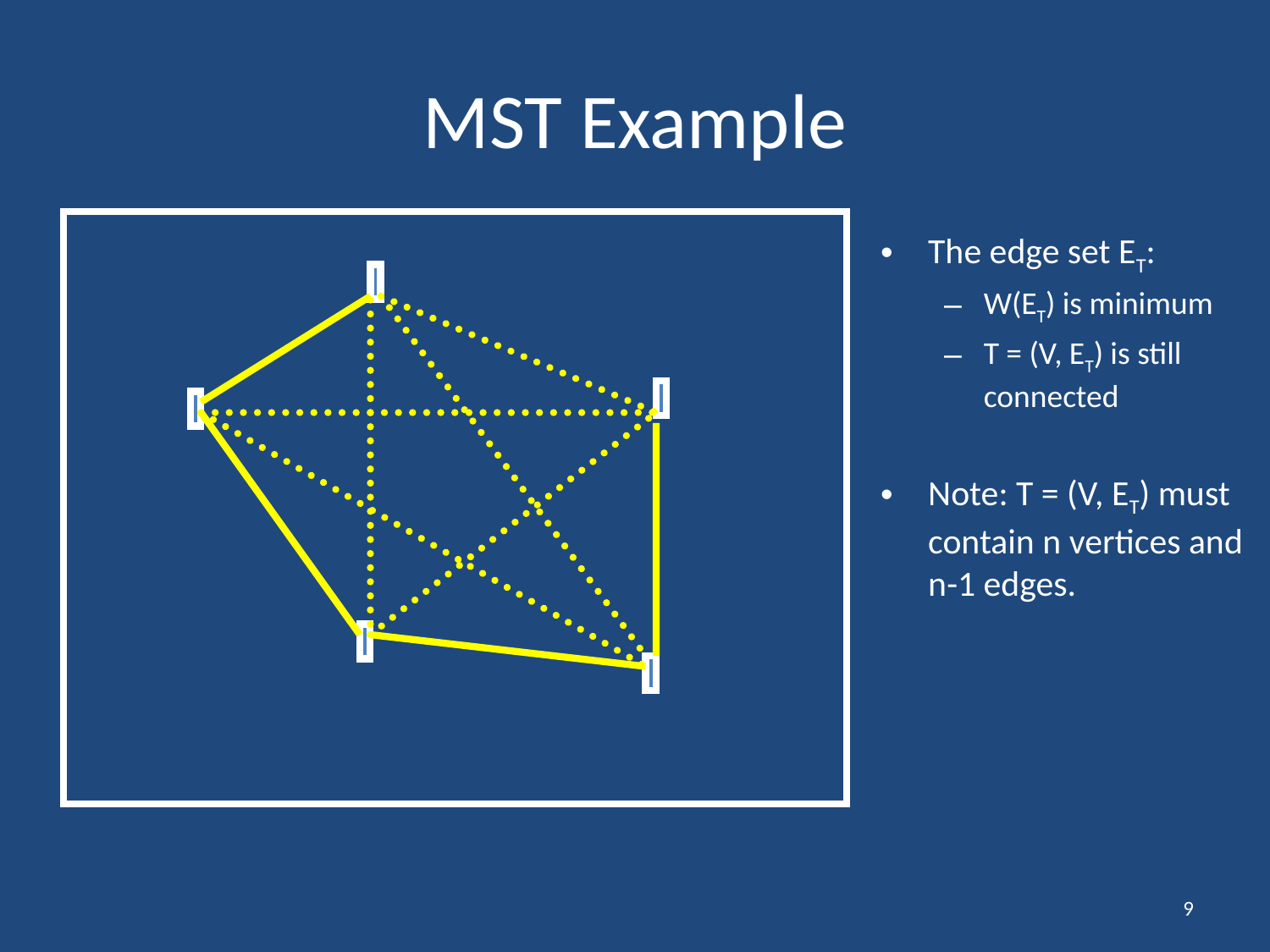

# MST Example

The edge set ET:
W(ET) is minimum
T = (V, ET) is still connected

Note: T = (V, ET) must contain n vertices and n-1 edges.

9